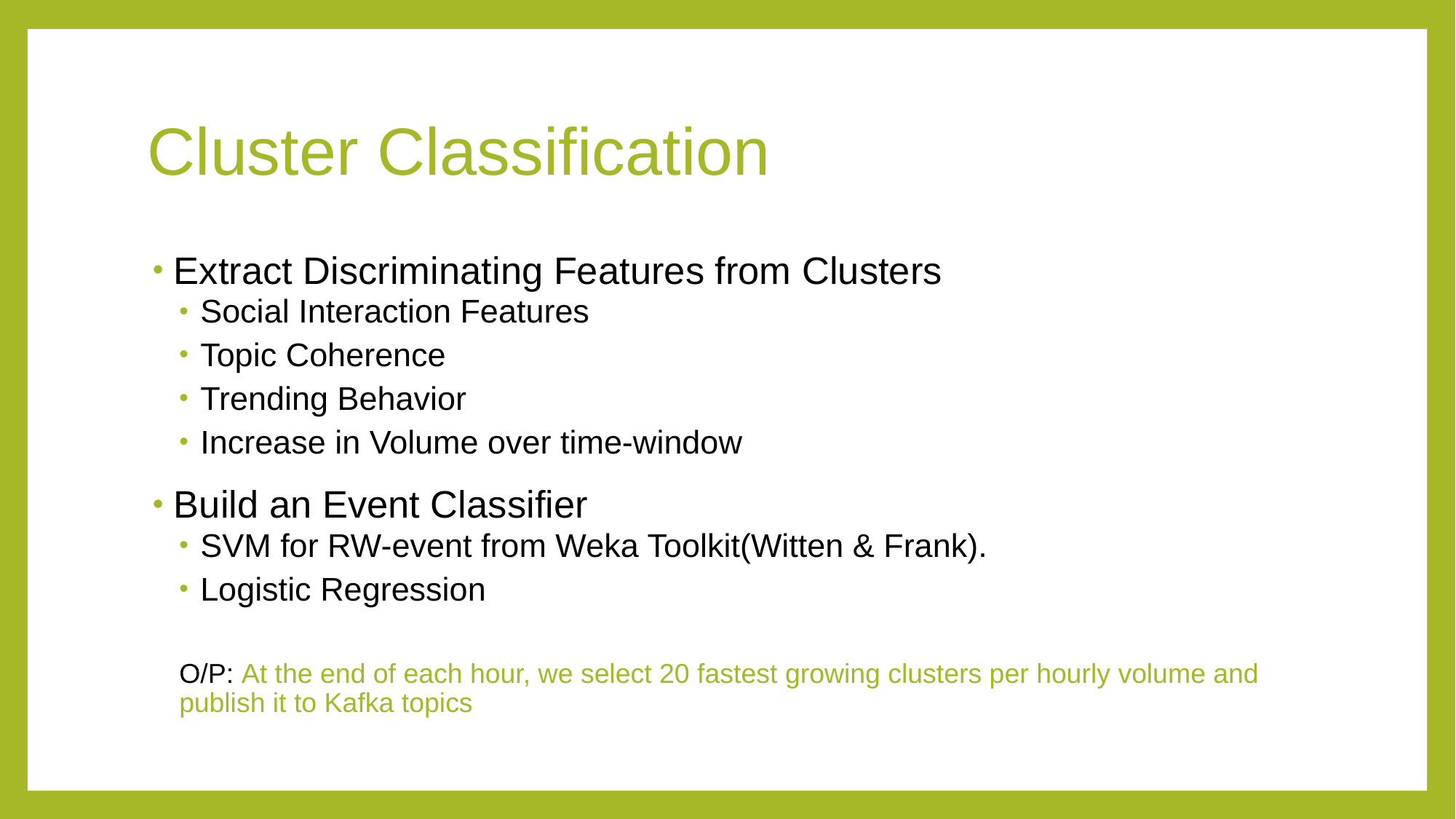

# Cluster Classification
Extract Discriminating Features from Clusters
Social Interaction Features
Topic Coherence
Trending Behavior
Increase in Volume over time-window
Build an Event Classifier
SVM for RW-event from Weka Toolkit(Witten & Frank).
Logistic Regression

O/P: At the end of each hour, we select 20 fastest growing clusters per hourly volume and publish it to Kafka topics